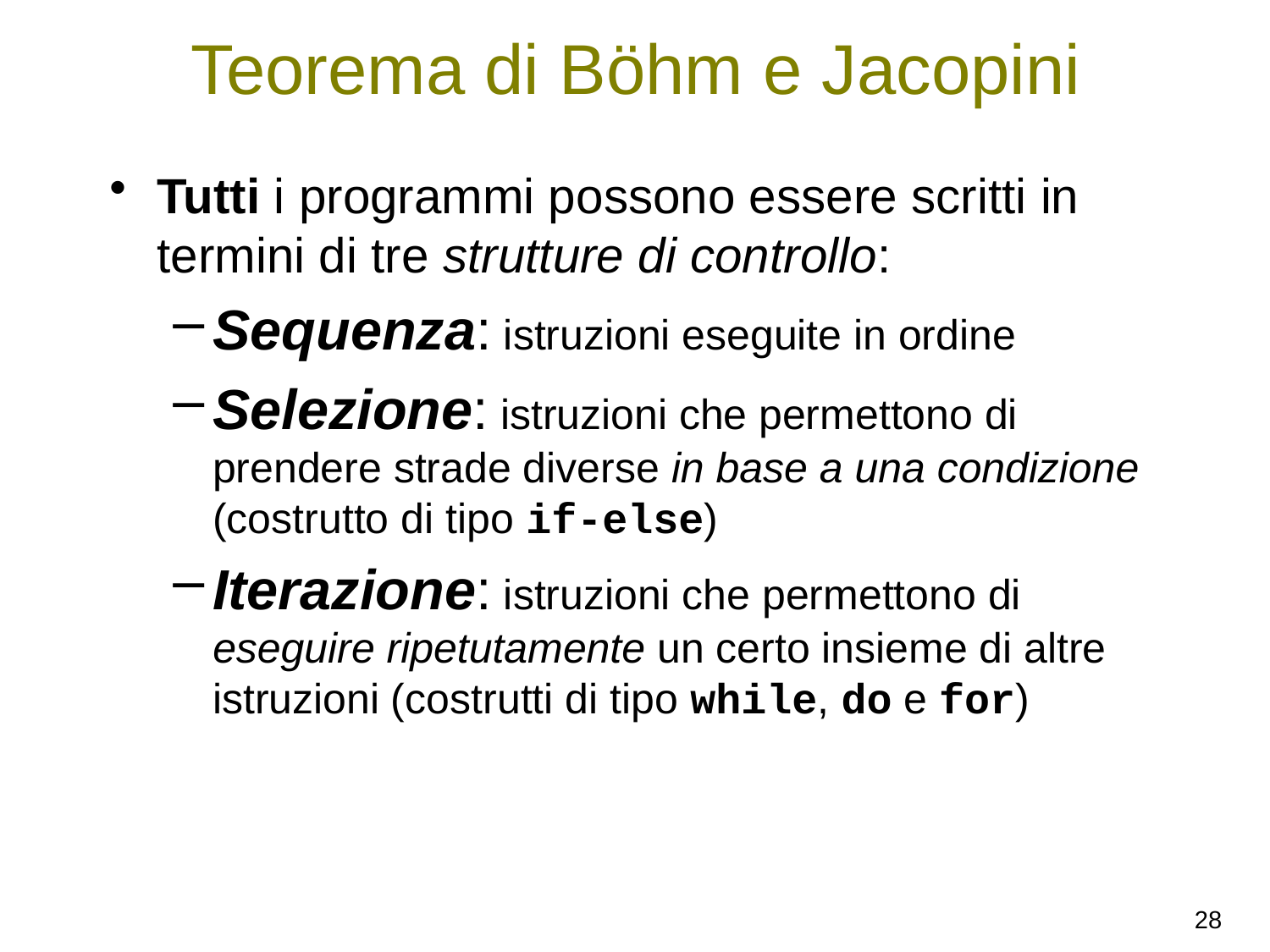

# Teorema di Böhm e Jacopini
Tutti i programmi possono essere scritti in termini di tre strutture di controllo:
Sequenza: istruzioni eseguite in ordine
Selezione: istruzioni che permettono di prendere strade diverse in base a una condizione (costrutto di tipo if-else)
Iterazione: istruzioni che permettono di eseguire ripetutamente un certo insieme di altre istruzioni (costrutti di tipo while, do e for)
28